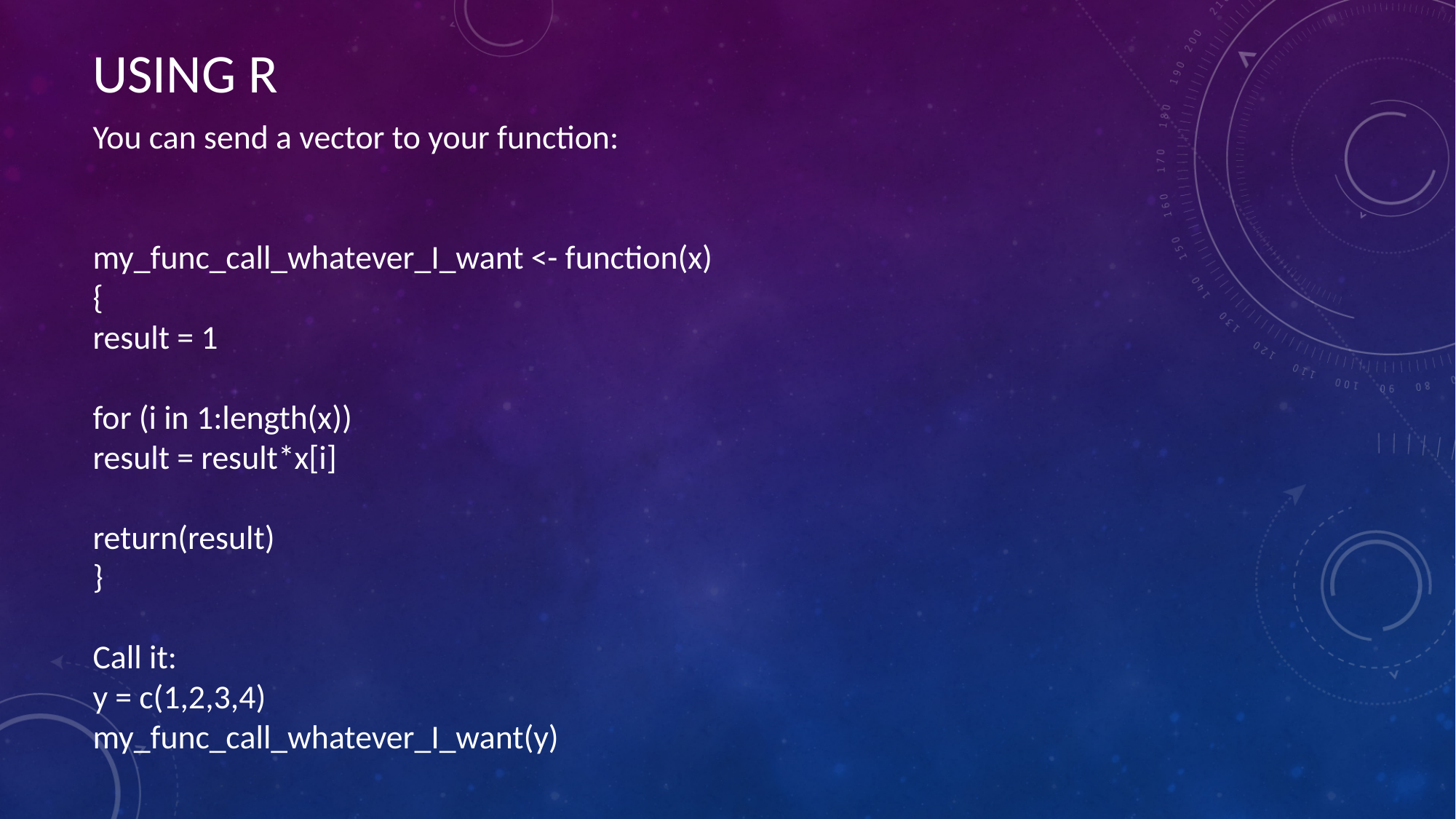

# Using R
You can send a vector to your function:

my_func_call_whatever_I_want <- function(x)
{
result = 1

for (i in 1:length(x))
result = result*x[i]

return(result)
}

Call it:
y = c(1,2,3,4)
my_func_call_whatever_I_want(y)